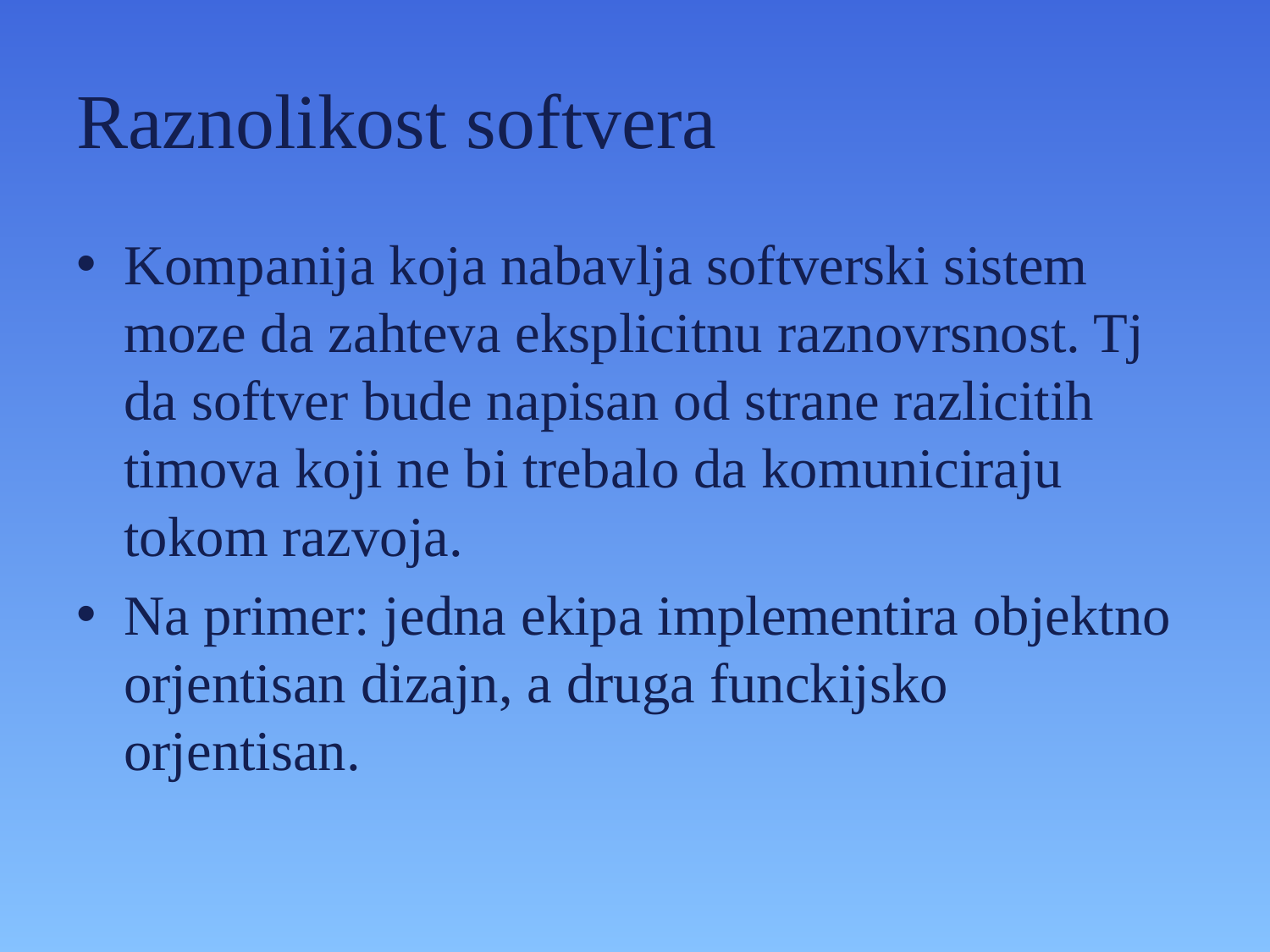

# Raznolikost softvera
Kompanija koja nabavlja softverski sistem moze da zahteva eksplicitnu raznovrsnost. Tj da softver bude napisan od strane razlicitih timova koji ne bi trebalo da komuniciraju tokom razvoja.
Na primer: jedna ekipa implementira objektno orjentisan dizajn, a druga funckijsko orjentisan.